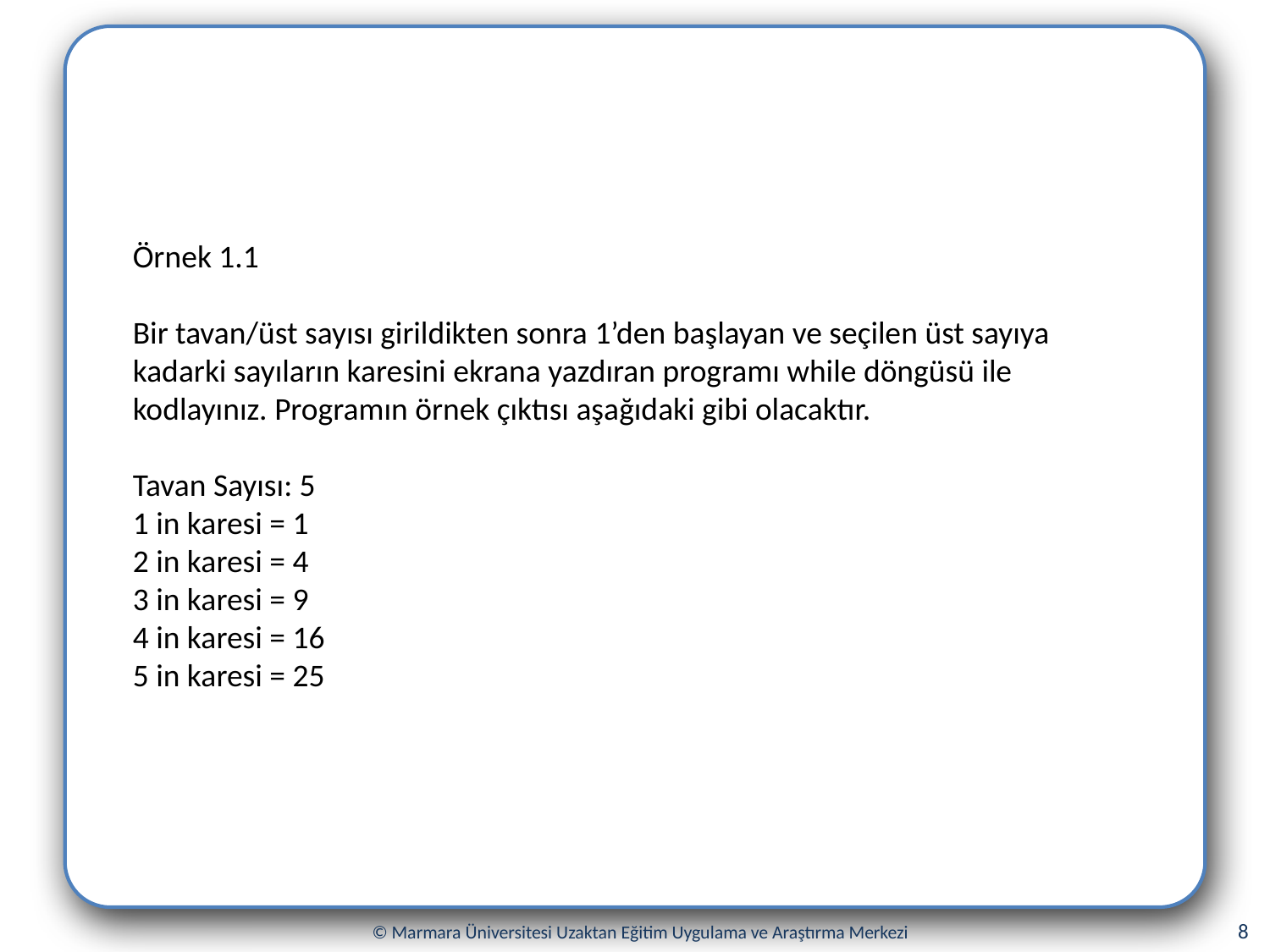

Örnek 1.1

Bir tavan/üst sayısı girildikten sonra 1’den başlayan ve seçilen üst sayıya kadarki sayıların karesini ekrana yazdıran programı while döngüsü ile kodlayınız. Programın örnek çıktısı aşağıdaki gibi olacaktır.

Tavan Sayısı: 5
1 in karesi = 1
2 in karesi = 4
3 in karesi = 9
4 in karesi = 16
5 in karesi = 25
8
© Marmara Üniversitesi Uzaktan Eğitim Uygulama ve Araştırma Merkezi